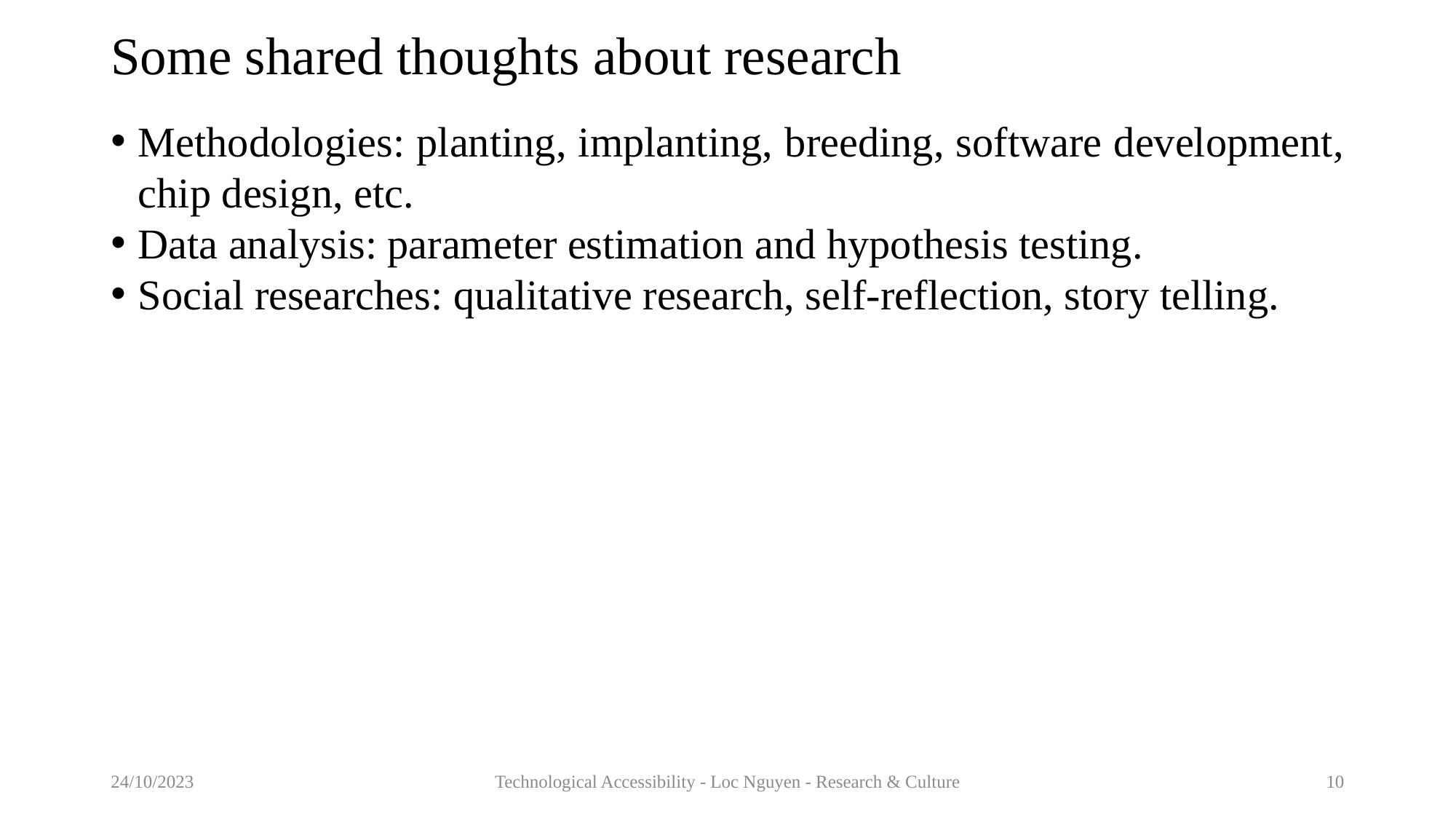

# Some shared thoughts about research
Methodologies: planting, implanting, breeding, software development, chip design, etc.
Data analysis: parameter estimation and hypothesis testing.
Social researches: qualitative research, self-reflection, story telling.

24/10/2023
Technological Accessibility - Loc Nguyen - Research & Culture
10